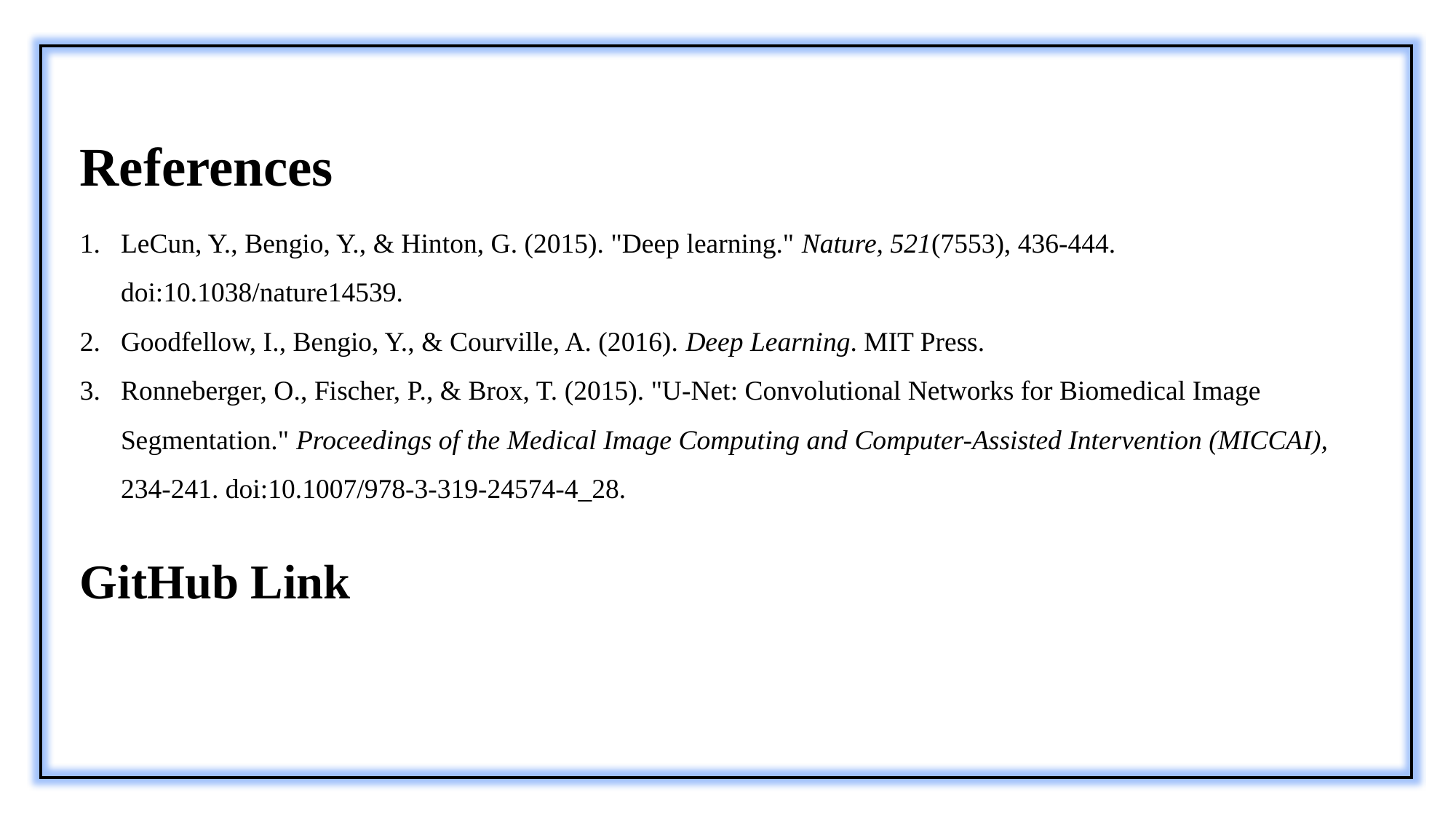

References
LeCun, Y., Bengio, Y., & Hinton, G. (2015). "Deep learning." Nature, 521(7553), 436-444. doi:10.1038/nature14539.
Goodfellow, I., Bengio, Y., & Courville, A. (2016). Deep Learning. MIT Press.
Ronneberger, O., Fischer, P., & Brox, T. (2015). "U-Net: Convolutional Networks for Biomedical Image Segmentation." Proceedings of the Medical Image Computing and Computer-Assisted Intervention (MICCAI), 234-241. doi:10.1007/978-3-319-24574-4_28.
GitHub Link